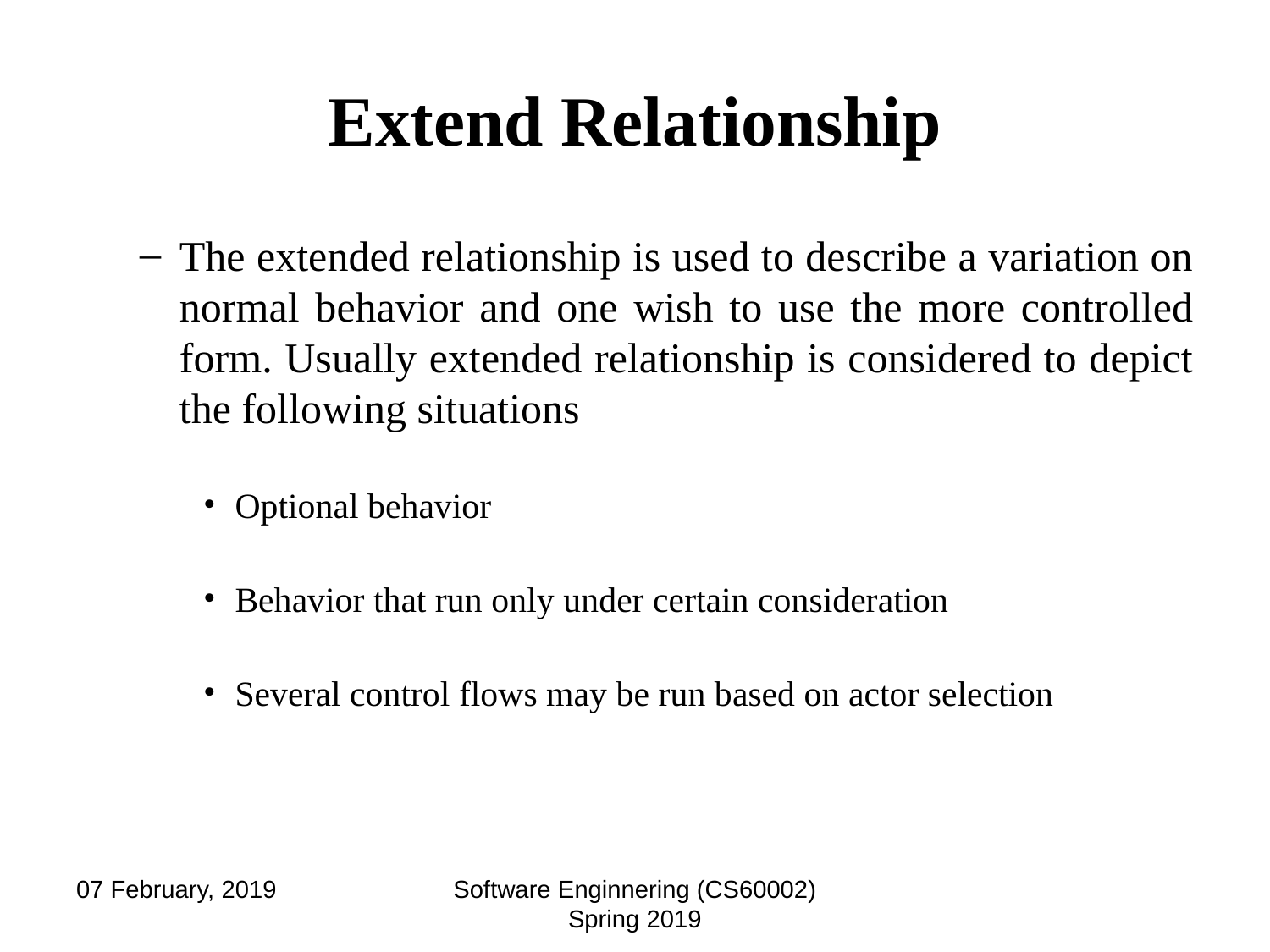

# Extend Relationship
The extended relationship is used to describe a variation on normal behavior and one wish to use the more controlled form. Usually extended relationship is considered to depict the following situations

Optional behavior

Behavior that run only under certain consideration

Several control flows may be run based on actor selection

07 February, 2019
Software Enginnering (CS60002) Spring 2019